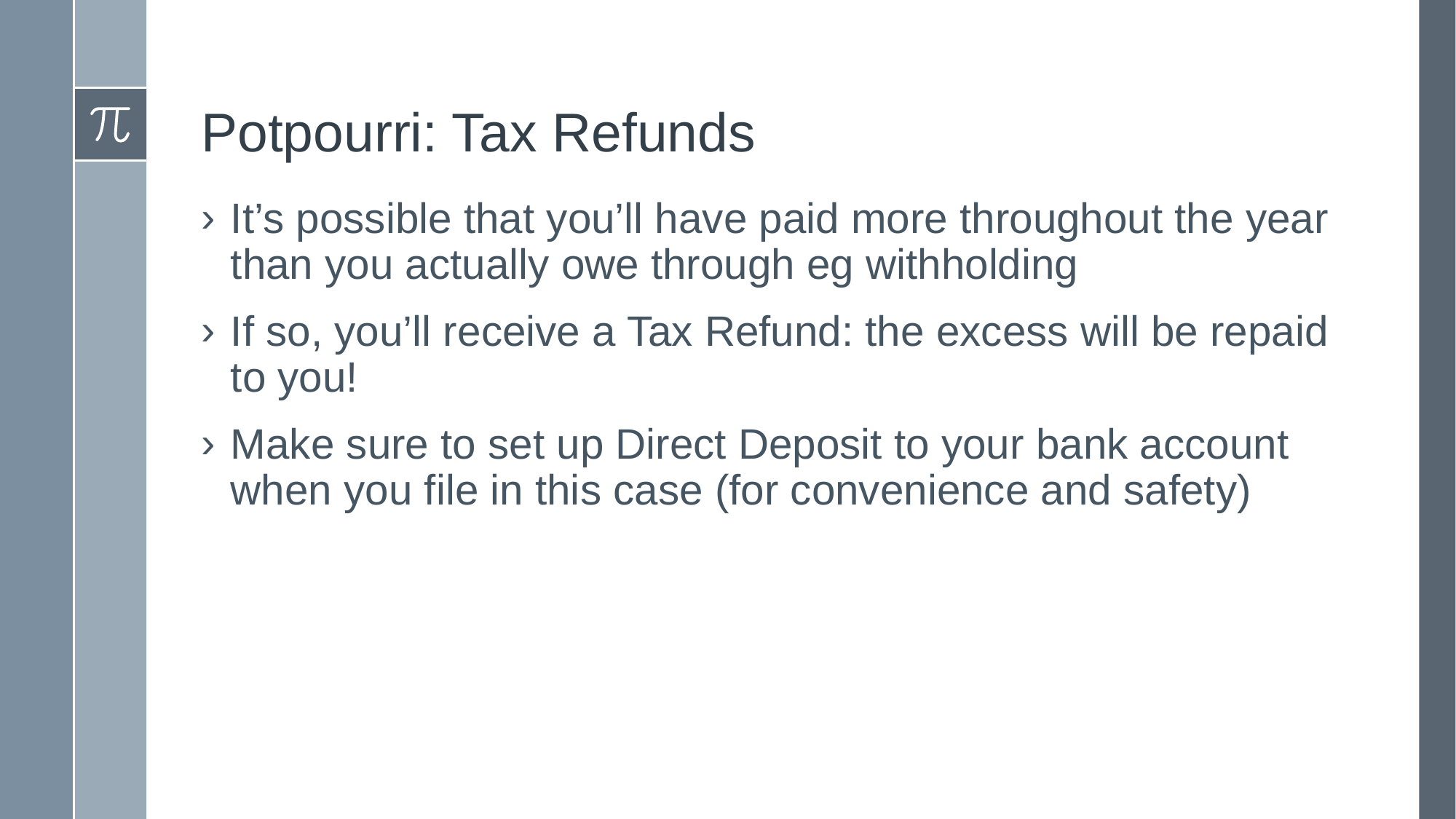

# Potpourri: Tax Refunds
It’s possible that you’ll have paid more throughout the year than you actually owe through eg withholding
If so, you’ll receive a Tax Refund: the excess will be repaid to you!
Make sure to set up Direct Deposit to your bank account when you file in this case (for convenience and safety)